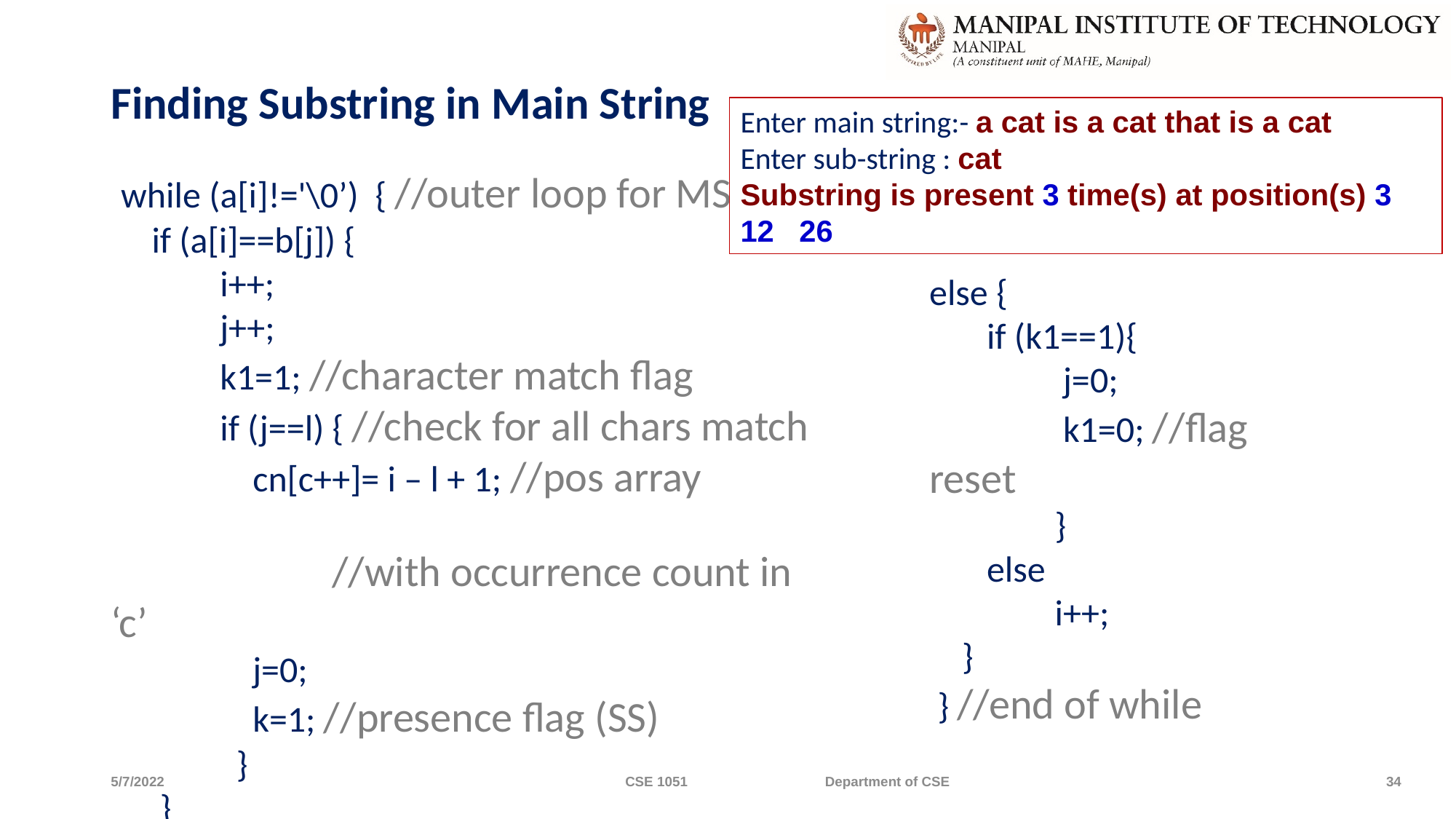

# Finding Substring in Main String
Enter main string:- a cat is a cat that is a cat
Enter sub-string : cat
Substring is present 3 time(s) at position(s) 3   12   26
 while (a[i]!='\0’)  { //outer loop for MS
     if (a[i]==b[j]) {
	i++;
	j++;
	k1=1; //character match flag
	if (j==l) { //check for all chars match
	    cn[c++]= i – l + 1; //pos array
                           //with occurrence count in ‘c’
	    j=0;
	    k=1; //presence flag (SS)
	  }
      }
else {
       if (k1==1){
	   j=0;
	   k1=0; //flag reset
	  }
       else
	  i++;
    }
 } //end of while
5/7/2022
CSE 1051                                    Department of CSE
34